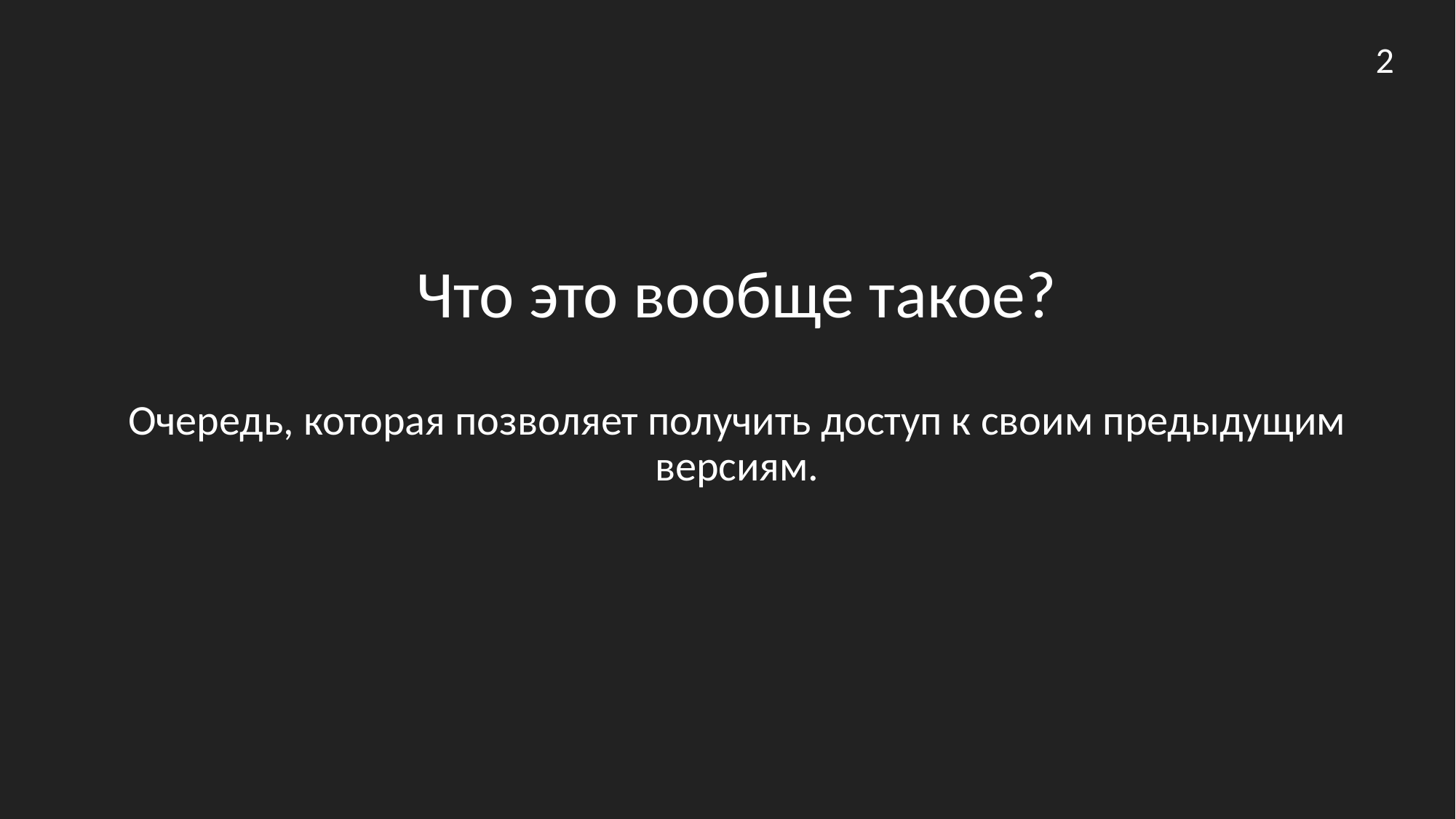

2
# Что это вообще такое?
Очередь, которая позволяет получить доступ к своим предыдущим версиям.